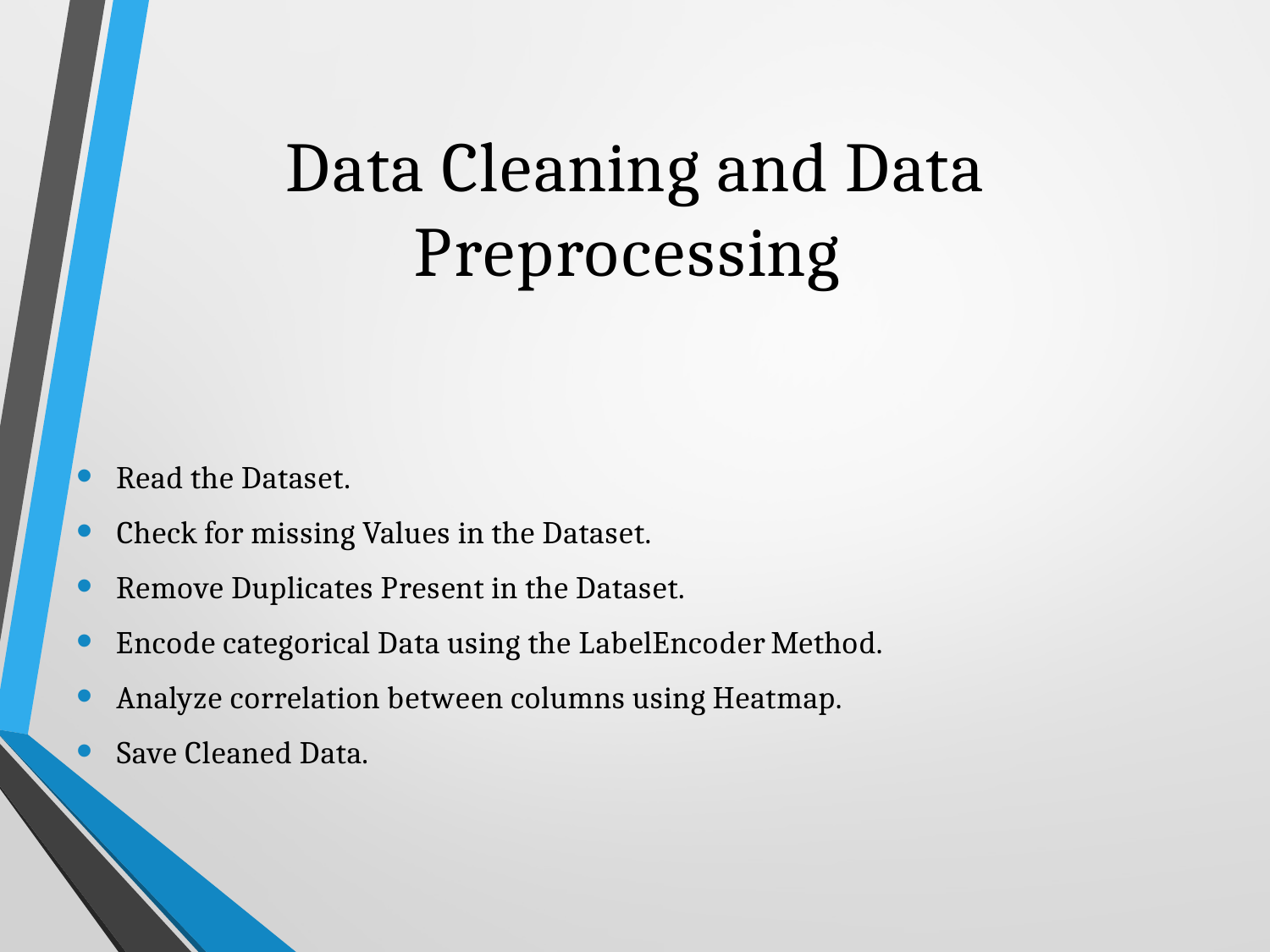

# Data Cleaning and Data Preprocessing
Read the Dataset.
Check for missing Values in the Dataset.
Remove Duplicates Present in the Dataset.
Encode categorical Data using the LabelEncoder Method.
Analyze correlation between columns using Heatmap.
Save Cleaned Data.